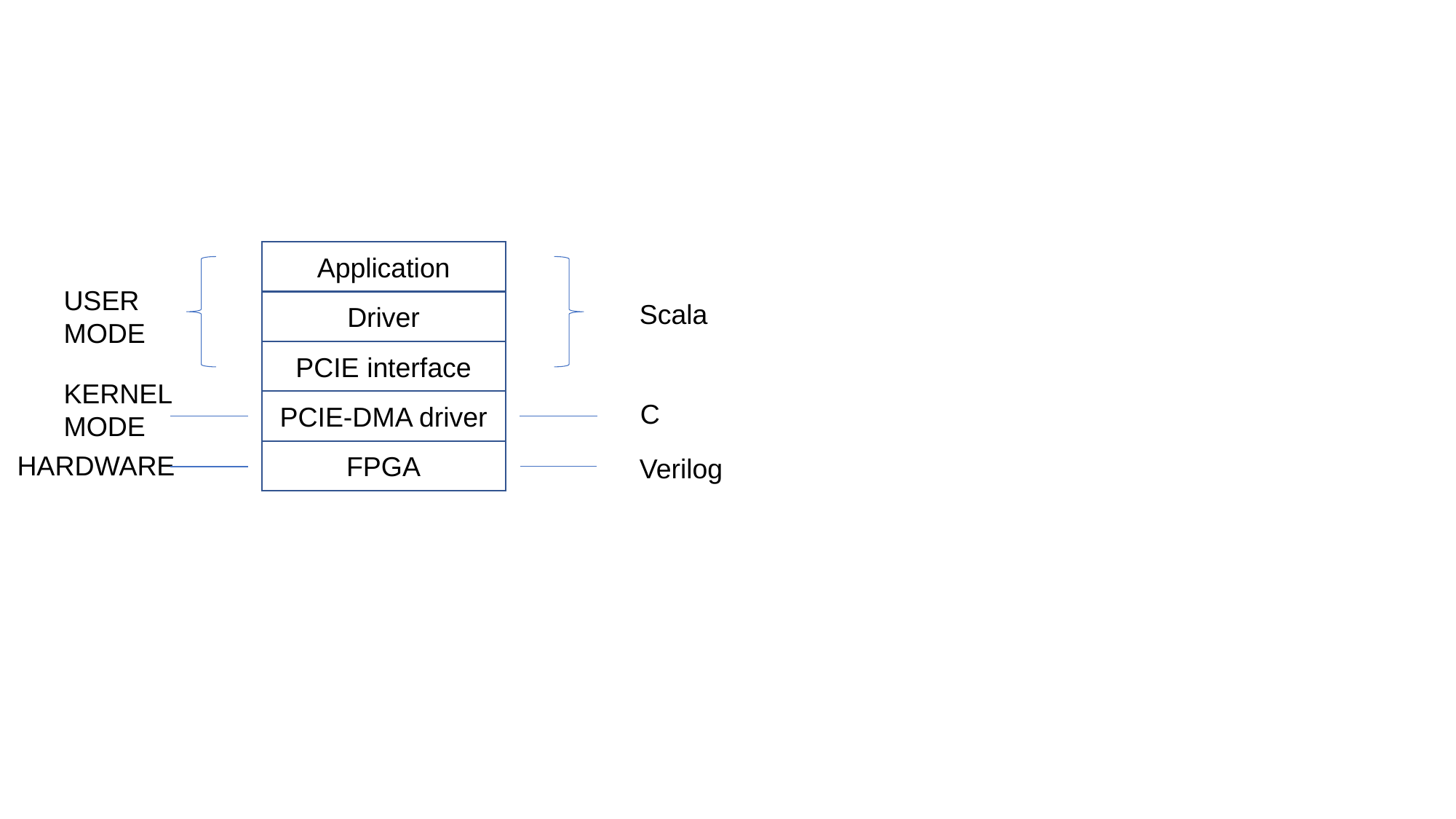

Application

USER MODE
Driver
Scala
PCIE interface
KERNEL MODE
PCIE-DMA driver
C
FPGA
HARDWARE
Verilog